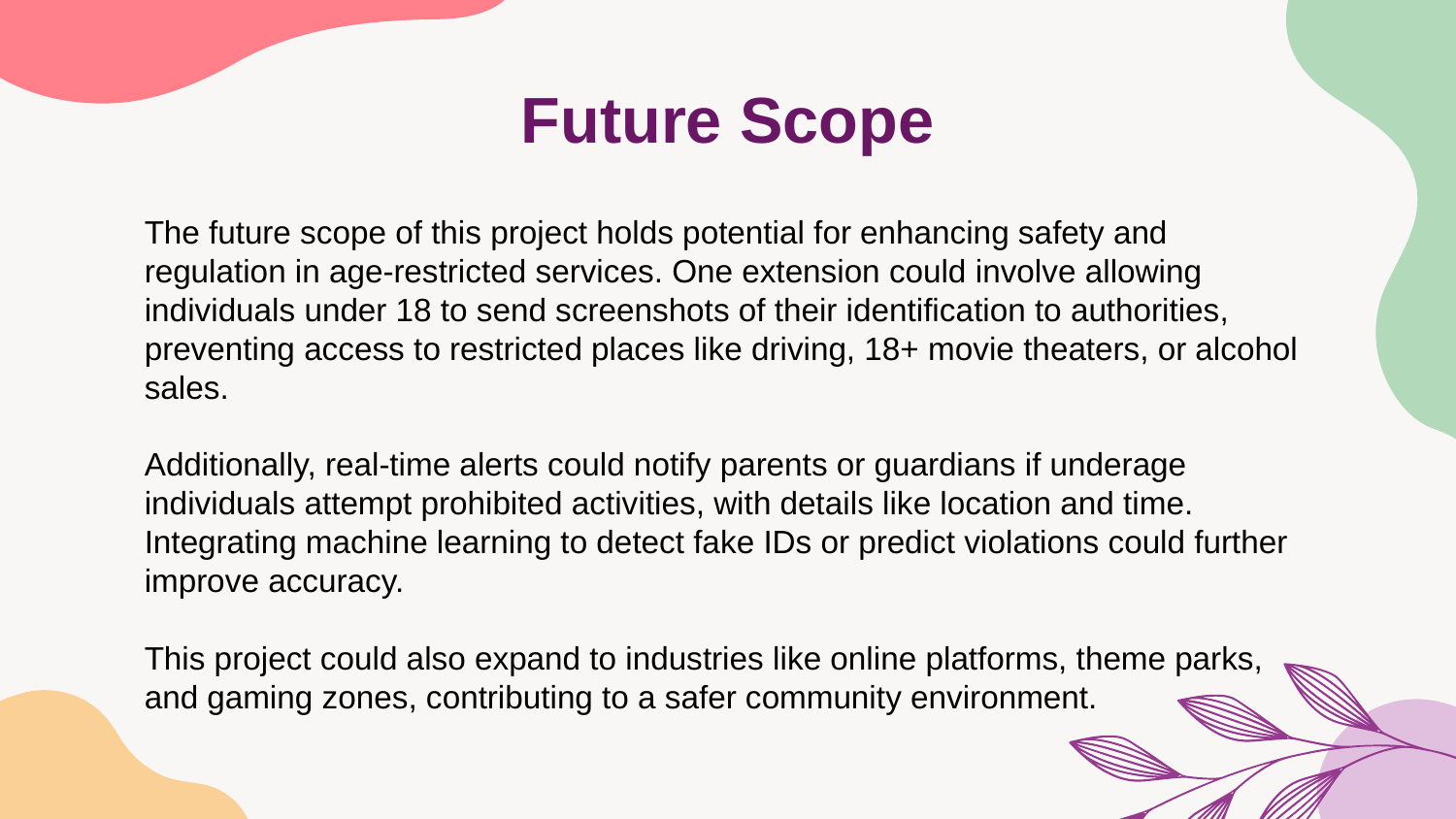

# Future Scope
The future scope of this project holds potential for enhancing safety and regulation in age-restricted services. One extension could involve allowing individuals under 18 to send screenshots of their identification to authorities, preventing access to restricted places like driving, 18+ movie theaters, or alcohol sales.

Additionally, real-time alerts could notify parents or guardians if underage individuals attempt prohibited activities, with details like location and time. Integrating machine learning to detect fake IDs or predict violations could further improve accuracy.

This project could also expand to industries like online platforms, theme parks, and gaming zones, contributing to a safer community environment.